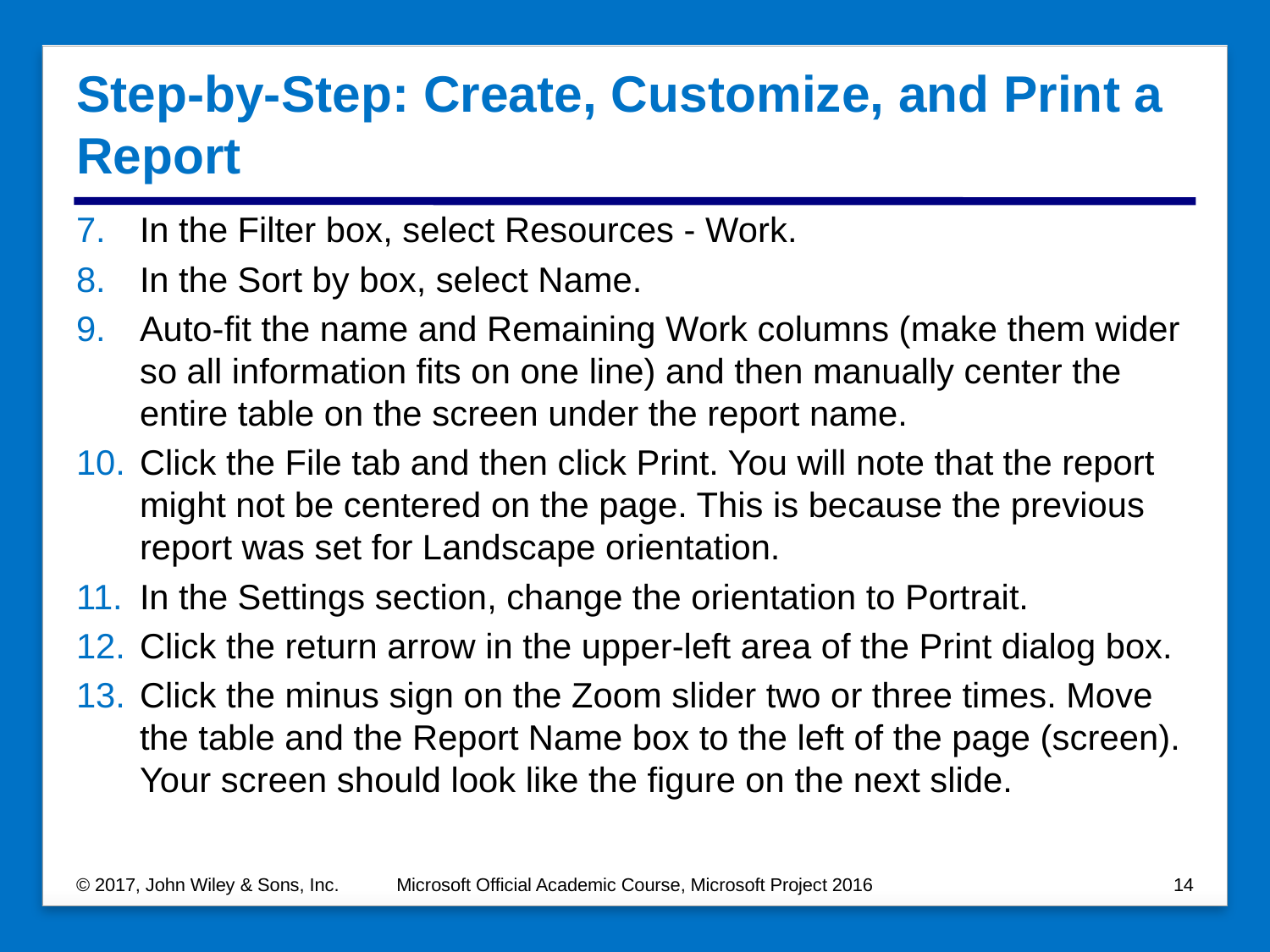

# Step-by-Step: Create, Customize, and Print a Report
In the Filter box, select Resources ‐ Work.
In the Sort by box, select Name.
Auto‐fit the name and Remaining Work columns (make them wider so all information fits on one line) and then manually center the entire table on the screen under the report name.
Click the File tab and then click Print. You will note that the report might not be centered on the page. This is because the previous report was set for Landscape orientation.
In the Settings section, change the orientation to Portrait.
Click the return arrow in the upper‐left area of the Print dialog box.
Click the minus sign on the Zoom slider two or three times. Move the table and the Report Name box to the left of the page (screen). Your screen should look like the figure on the next slide.
© 2017, John Wiley & Sons, Inc.
Microsoft Official Academic Course, Microsoft Project 2016
14